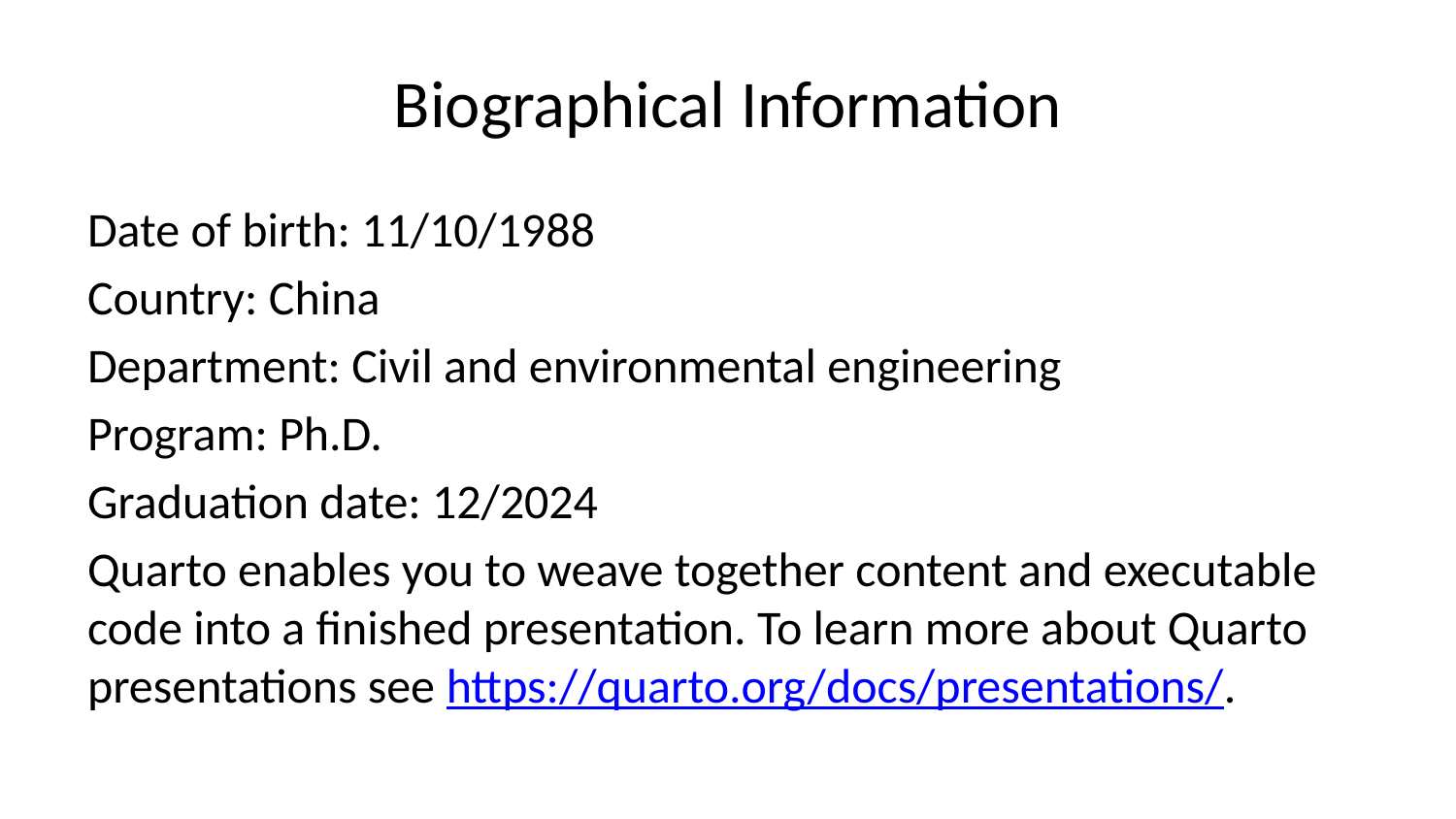

# Biographical Information
Date of birth: 11/10/1988
Country: China
Department: Civil and environmental engineering
Program: Ph.D.
Graduation date: 12/2024
Quarto enables you to weave together content and executable code into a finished presentation. To learn more about Quarto presentations see https://quarto.org/docs/presentations/.